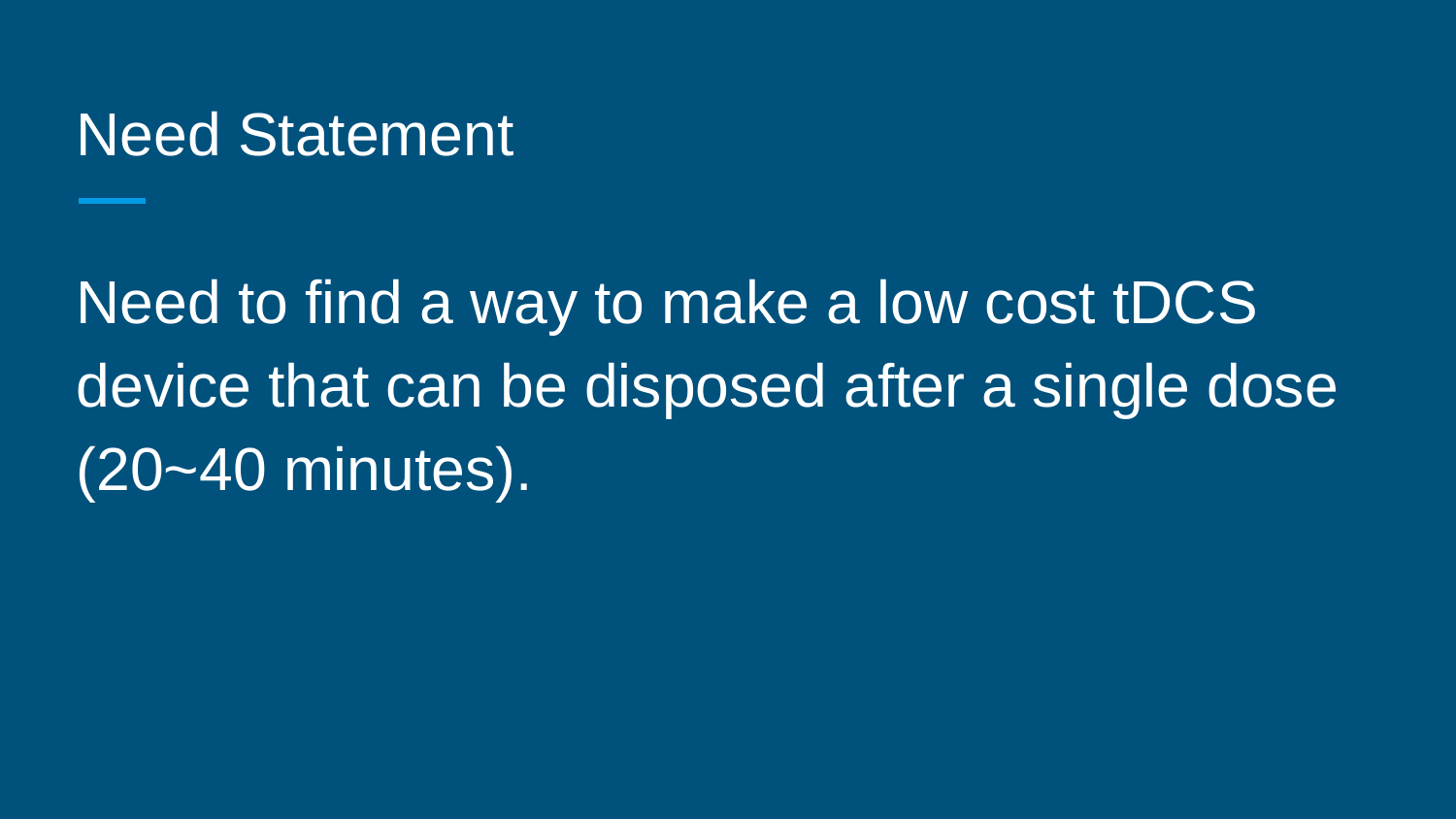

# Need Statement
Need to find a way to make a low cost tDCS device that can be disposed after a single dose (20~40 minutes).